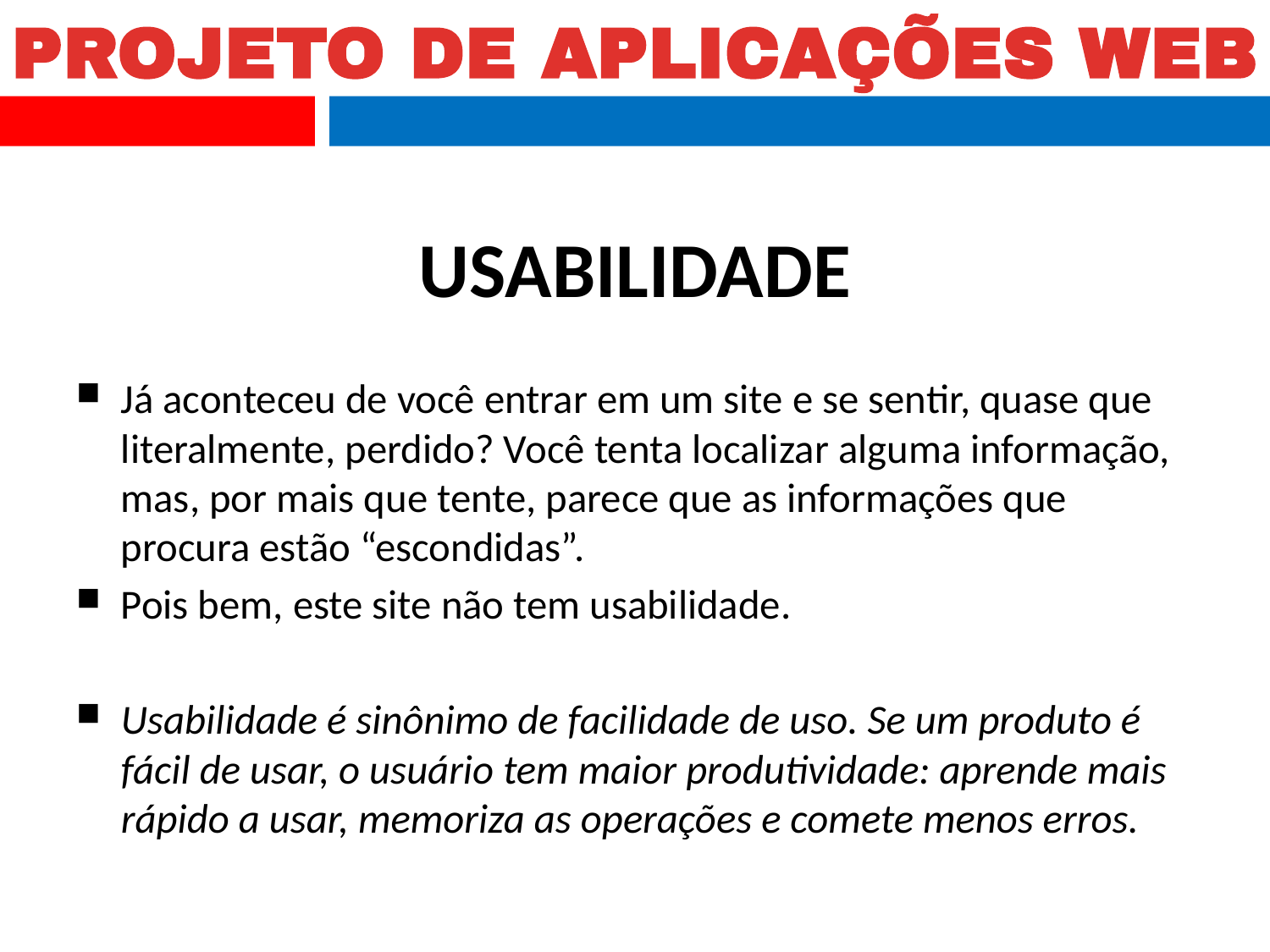

# Usabilidade
Já aconteceu de você entrar em um site e se sentir, quase que literalmente, perdido? Você tenta localizar alguma informação, mas, por mais que tente, parece que as informações que procura estão “escondidas”.
Pois bem, este site não tem usabilidade.

Usabilidade é sinônimo de facilidade de uso. Se um produto é fácil de usar, o usuário tem maior produtividade: aprende mais rápido a usar, memoriza as operações e comete menos erros.